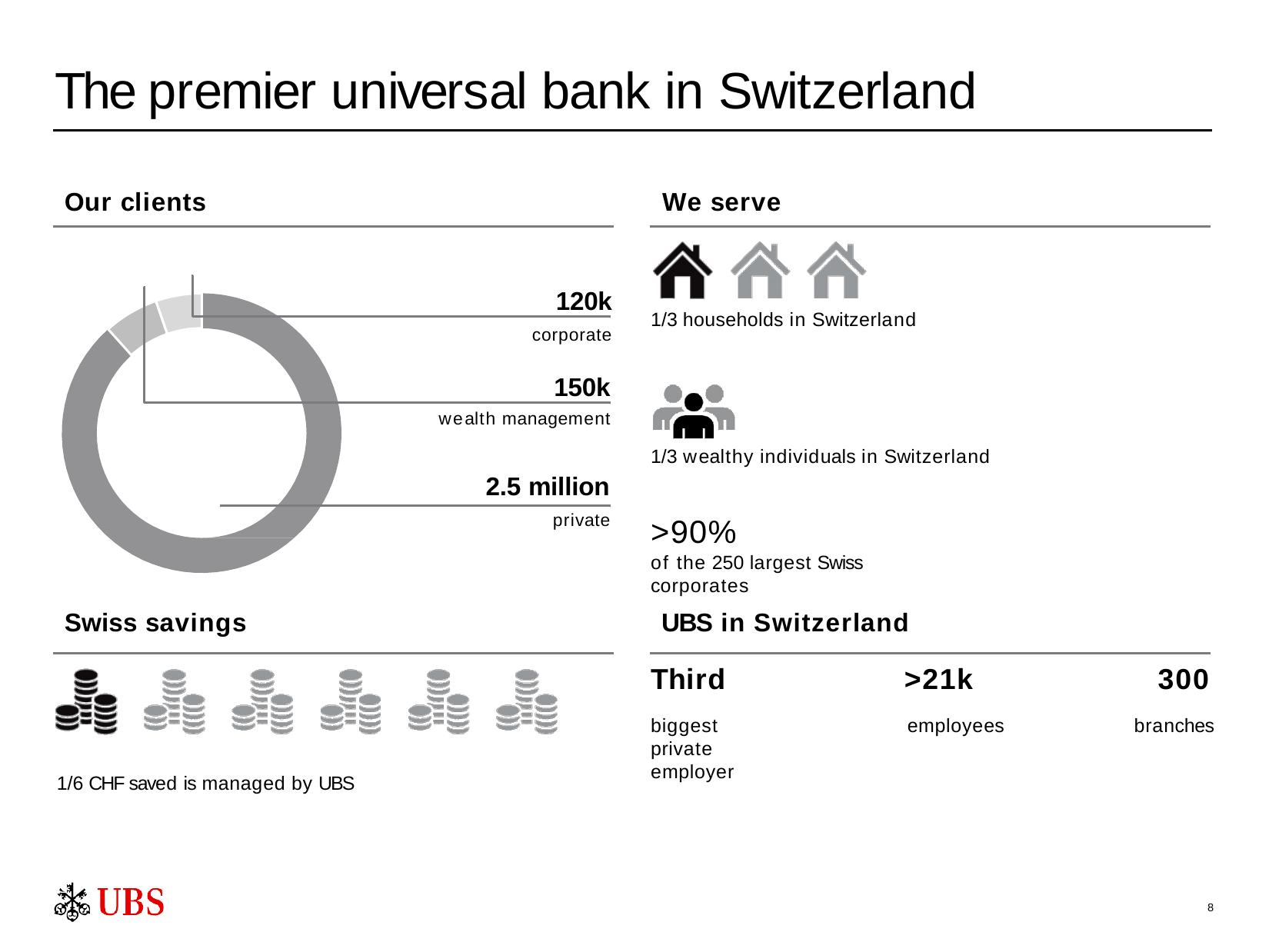

# The premier universal bank in Switzerland

Our clients
We serve

120k

1/3 households in Switzerland
corporate
150k

wealth management
1/3 wealthy individuals in Switzerland
2.5 million

private
>90%
of the 250 largest Swiss corporates
Swiss savings
UBS in Switzerland

Third

biggest private employer
>21k

employees
300

branches

1/6 CHF saved is managed by UBS

8